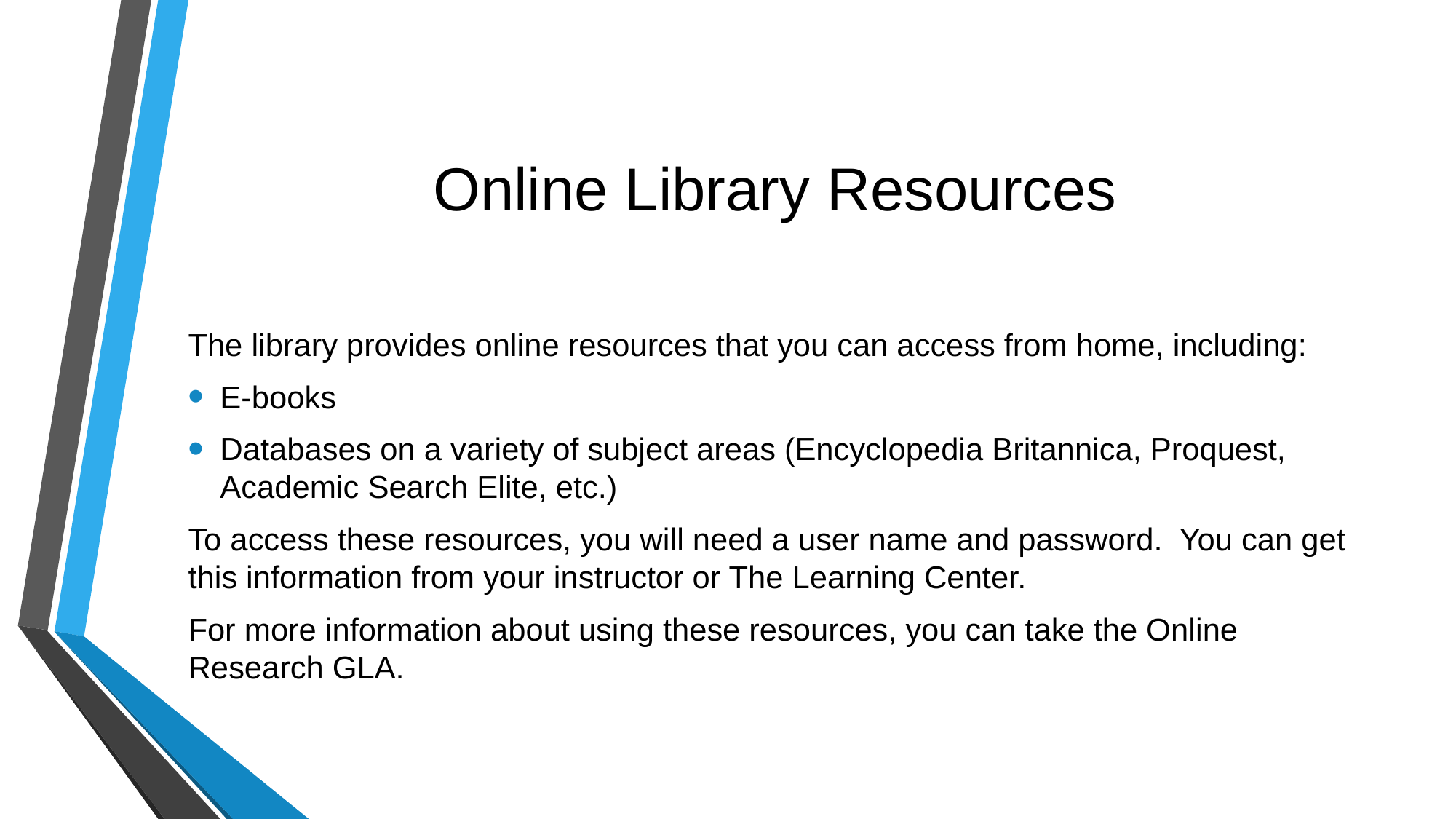

# Online Library Resources
The library provides online resources that you can access from home, including:
E-books
Databases on a variety of subject areas (Encyclopedia Britannica, Proquest, Academic Search Elite, etc.)
To access these resources, you will need a user name and password.  You can get this information from your instructor or The Learning Center.
For more information about using these resources, you can take the Online Research GLA.